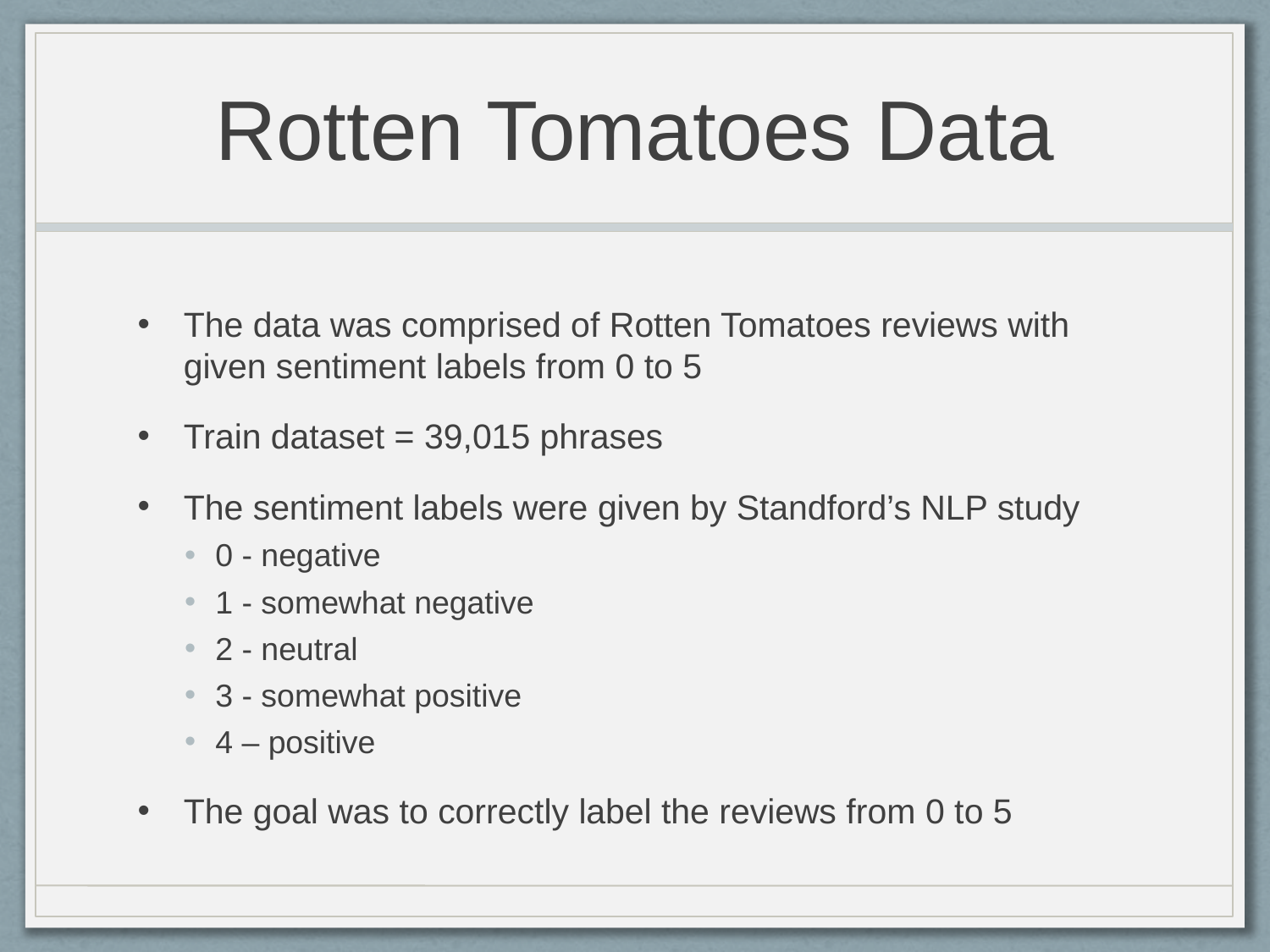

# Rotten Tomatoes Data
The data was comprised of Rotten Tomatoes reviews with given sentiment labels from 0 to 5
Train dataset = 39,015 phrases
The sentiment labels were given by Standford’s NLP study
0 - negative
1 - somewhat negative
2 - neutral
3 - somewhat positive
4 – positive
The goal was to correctly label the reviews from 0 to 5